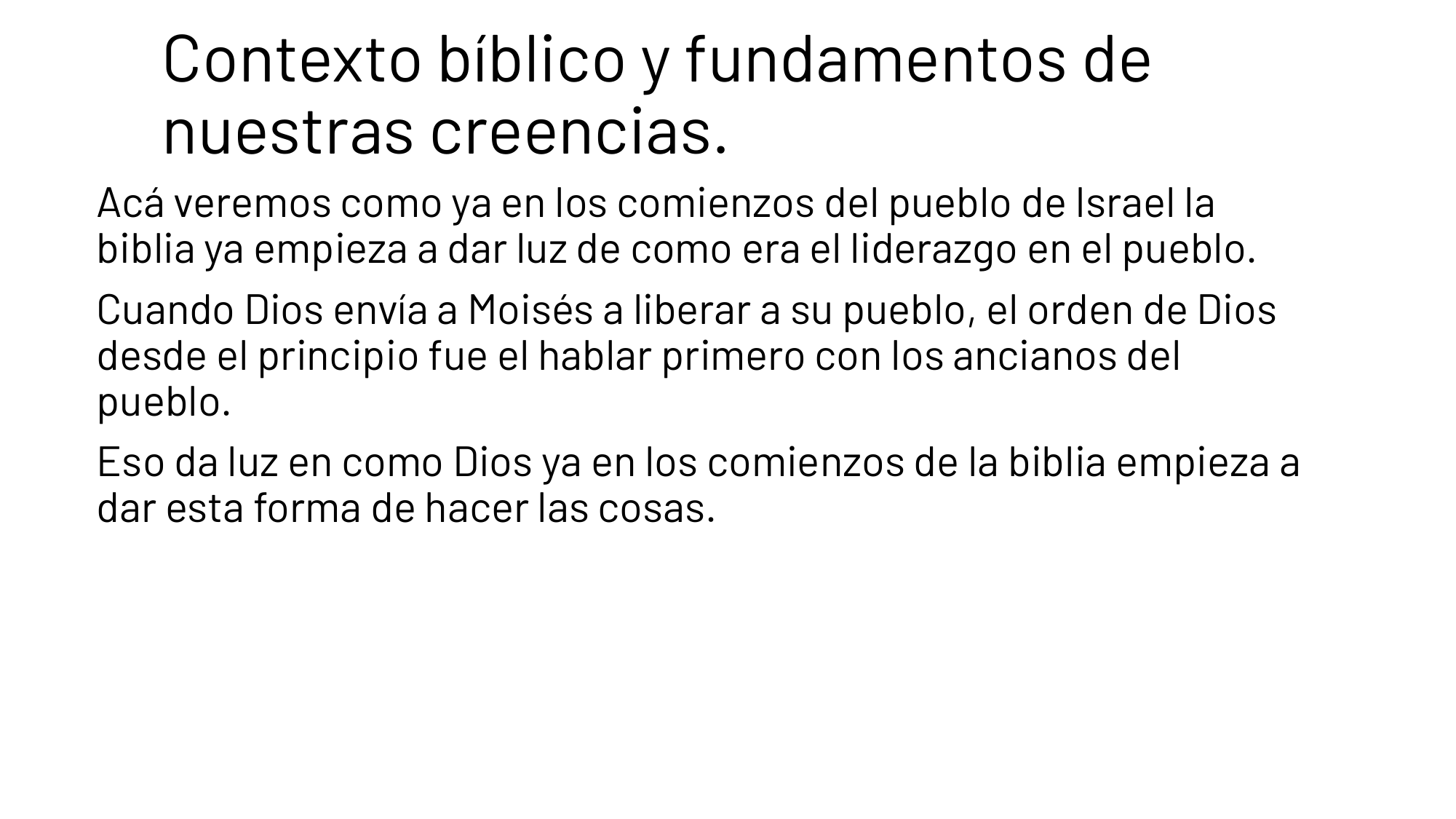

# Contexto bíblico y fundamentos de nuestras creencias.
Acá veremos como ya en los comienzos del pueblo de Israel la biblia ya empieza a dar luz de como era el liderazgo en el pueblo.
Cuando Dios envía a Moisés a liberar a su pueblo, el orden de Dios desde el principio fue el hablar primero con los ancianos del pueblo.
Eso da luz en como Dios ya en los comienzos de la biblia empieza a dar esta forma de hacer las cosas.